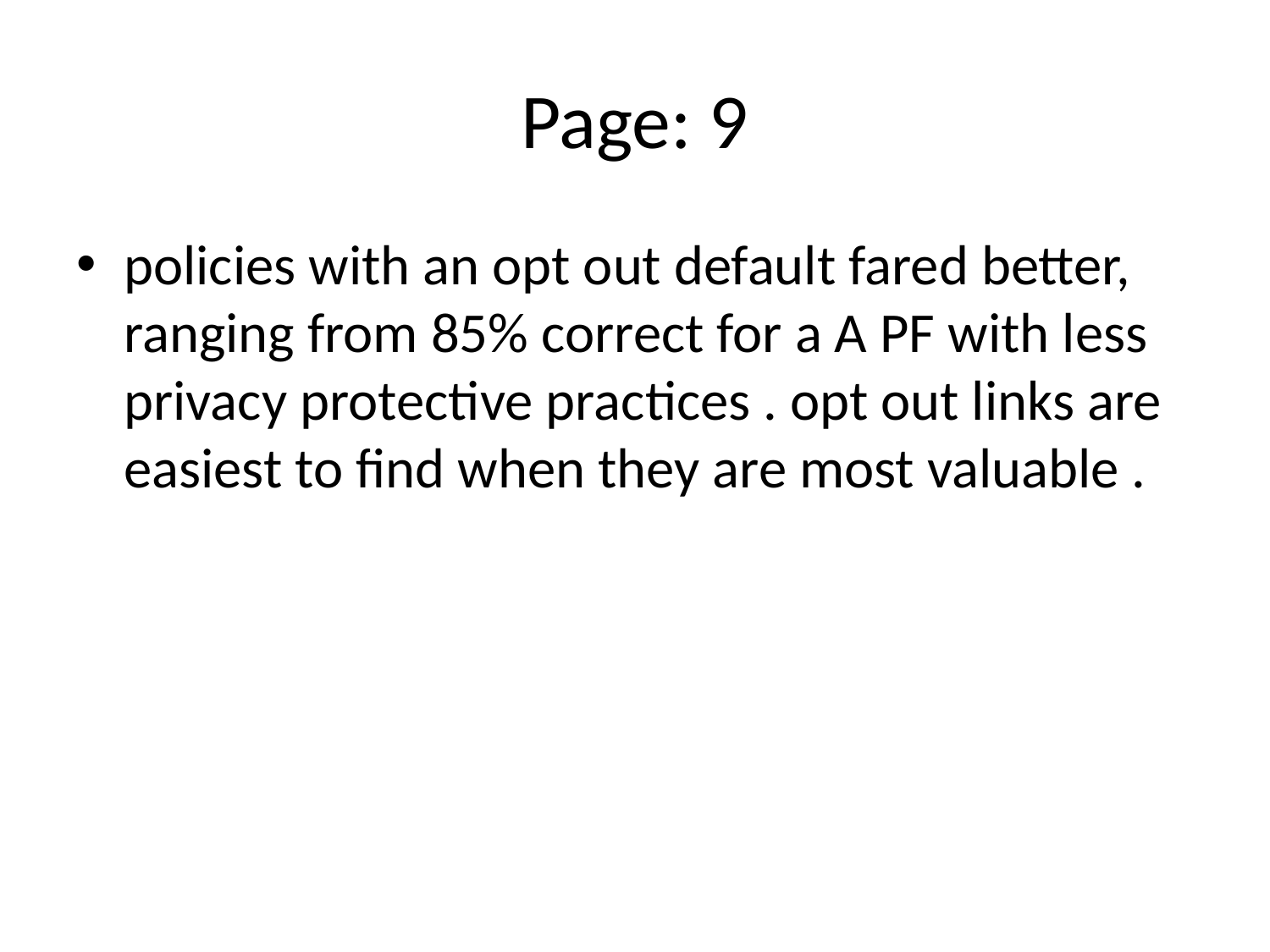

# Page: 9
policies with an opt out default fared better, ranging from 85% correct for a A PF with less privacy protective practices . opt out links are easiest to find when they are most valuable .